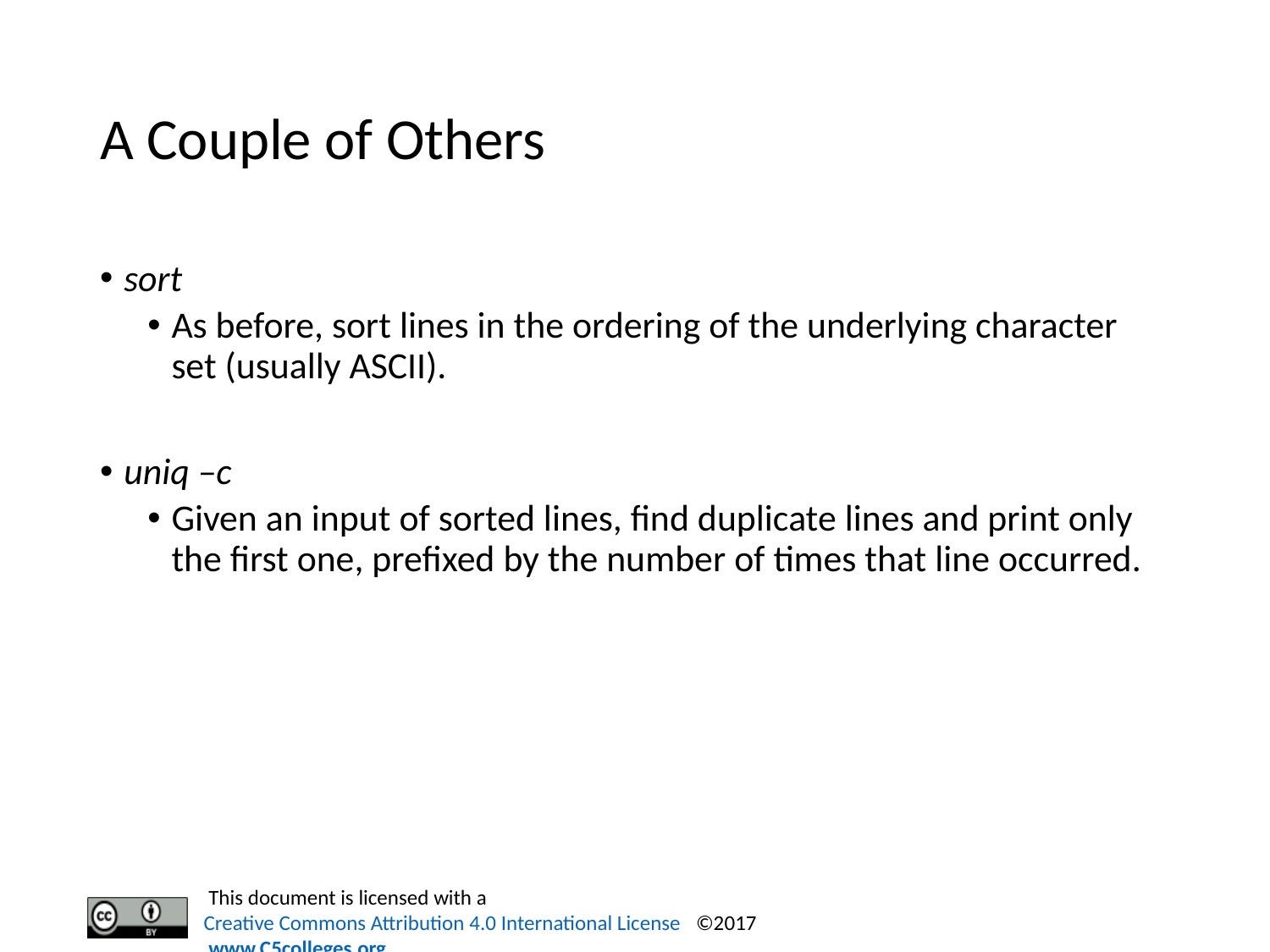

# A Couple of Others
sort
As before, sort lines in the ordering of the underlying character set (usually ASCII).

uniq –c
Given an input of sorted lines, find duplicate lines and print only the first one, prefixed by the number of times that line occurred.